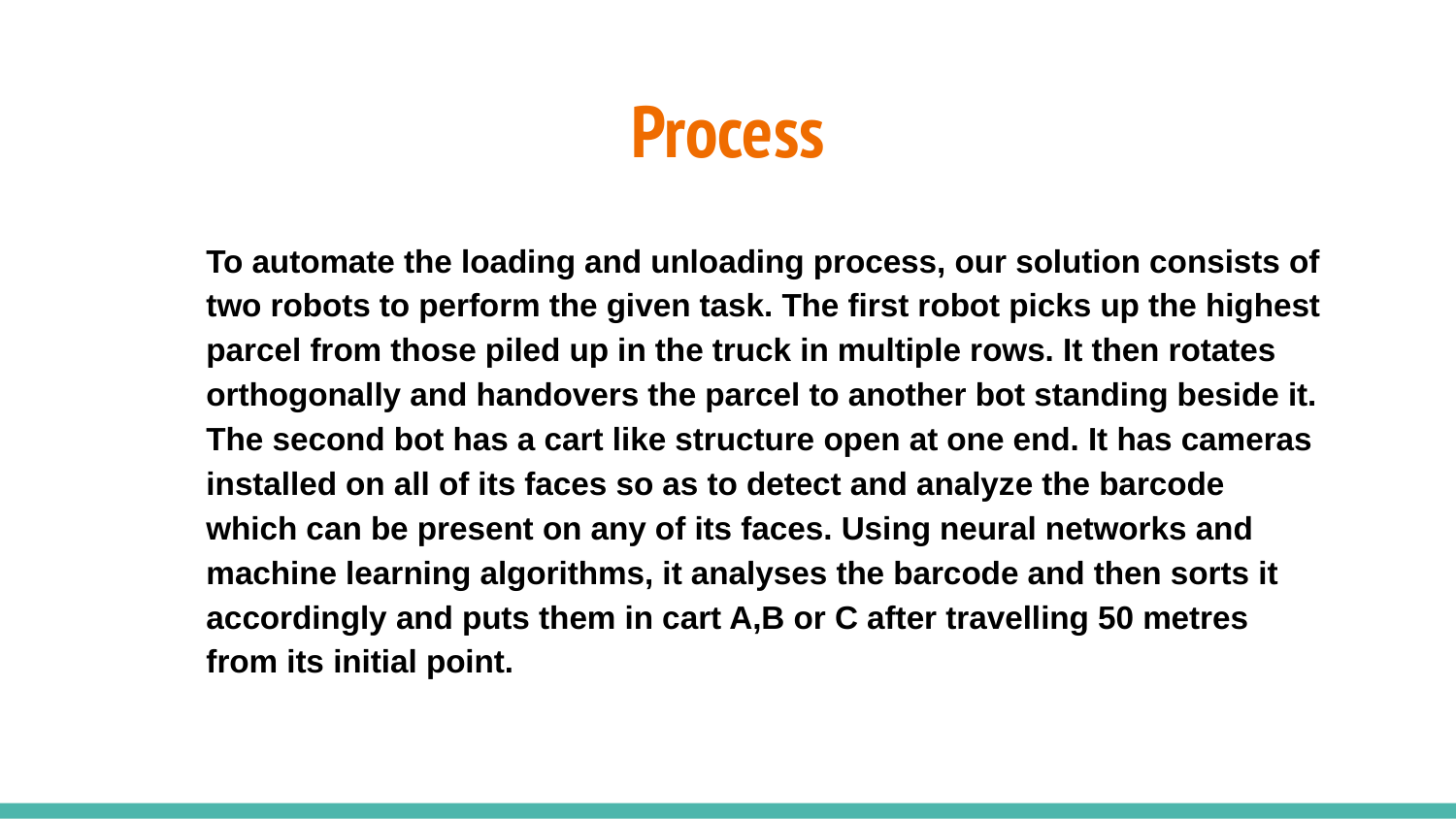

# Process
To automate the loading and unloading process, our solution consists of two robots to perform the given task. The first robot picks up the highest parcel from those piled up in the truck in multiple rows. It then rotates orthogonally and handovers the parcel to another bot standing beside it. The second bot has a cart like structure open at one end. It has cameras installed on all of its faces so as to detect and analyze the barcode which can be present on any of its faces. Using neural networks and machine learning algorithms, it analyses the barcode and then sorts it accordingly and puts them in cart A,B or C after travelling 50 metres from its initial point.